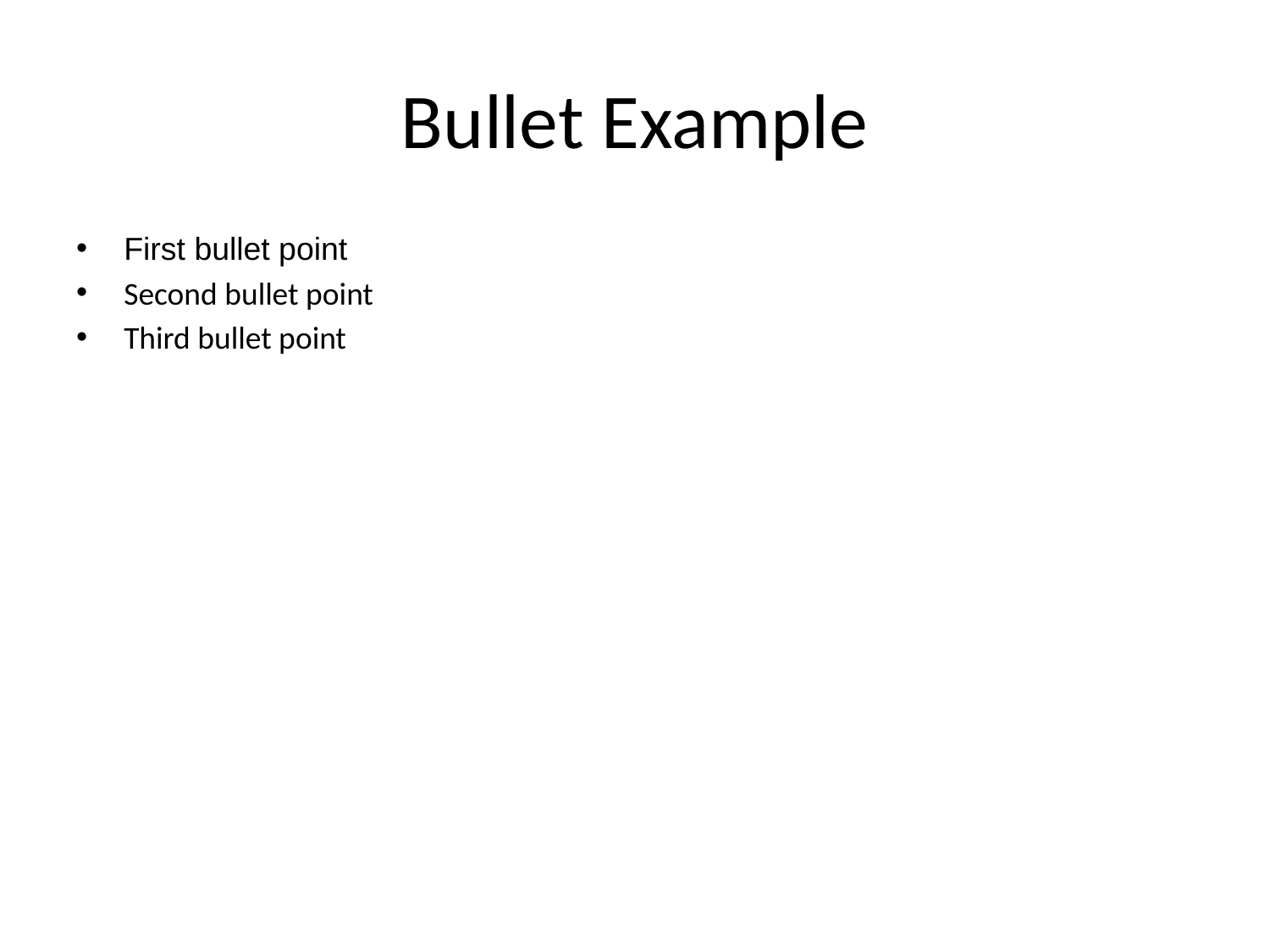

# Bullet Example
First bullet point
Second bullet point
Third bullet point